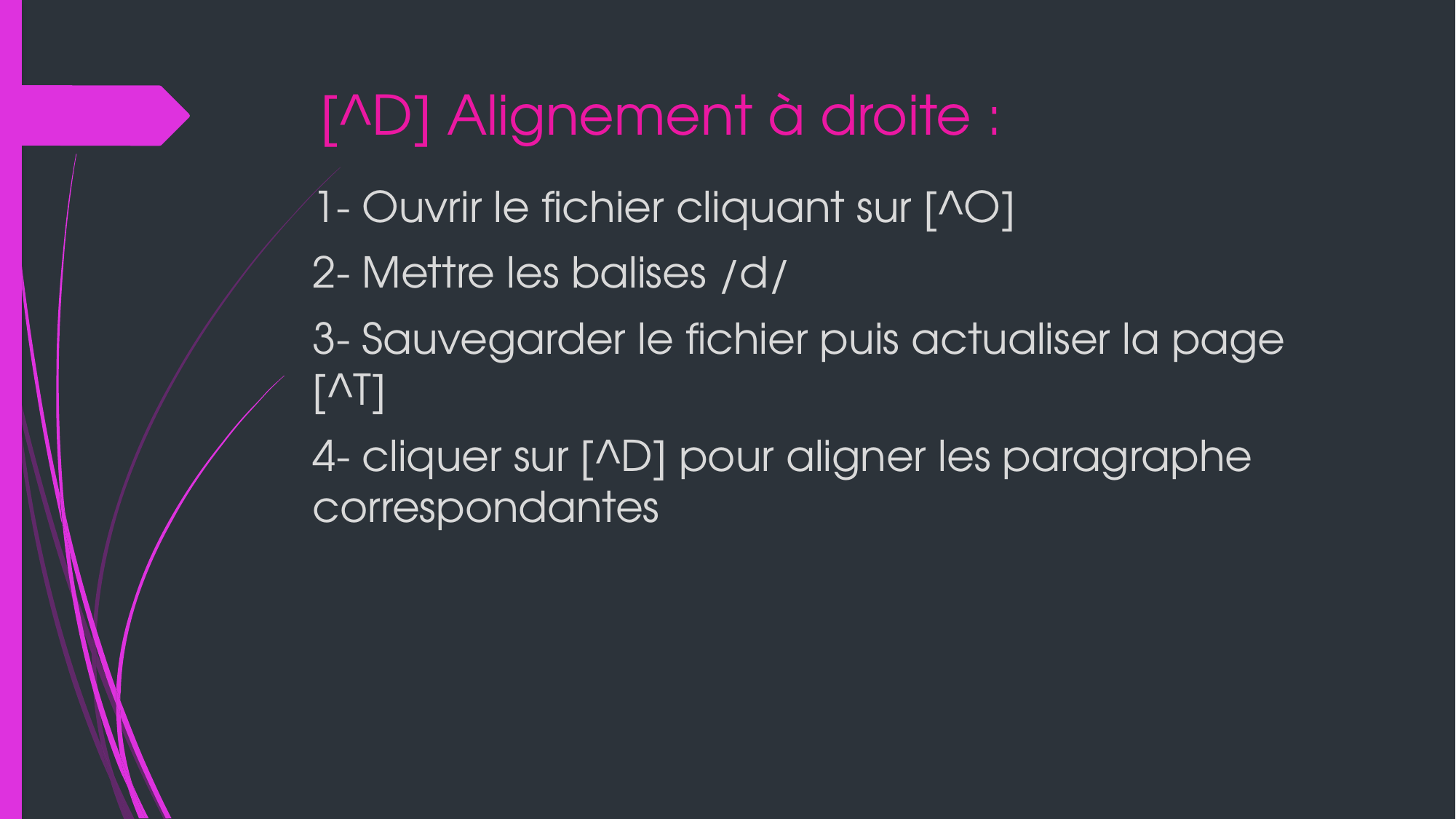

# [^D] Alignement à droite :
1- Ouvrir le fichier cliquant sur [^O]
2- Mettre les balises /d/
3- Sauvegarder le fichier puis actualiser la page [^T]
4- cliquer sur [^D] pour aligner les paragraphe correspondantes